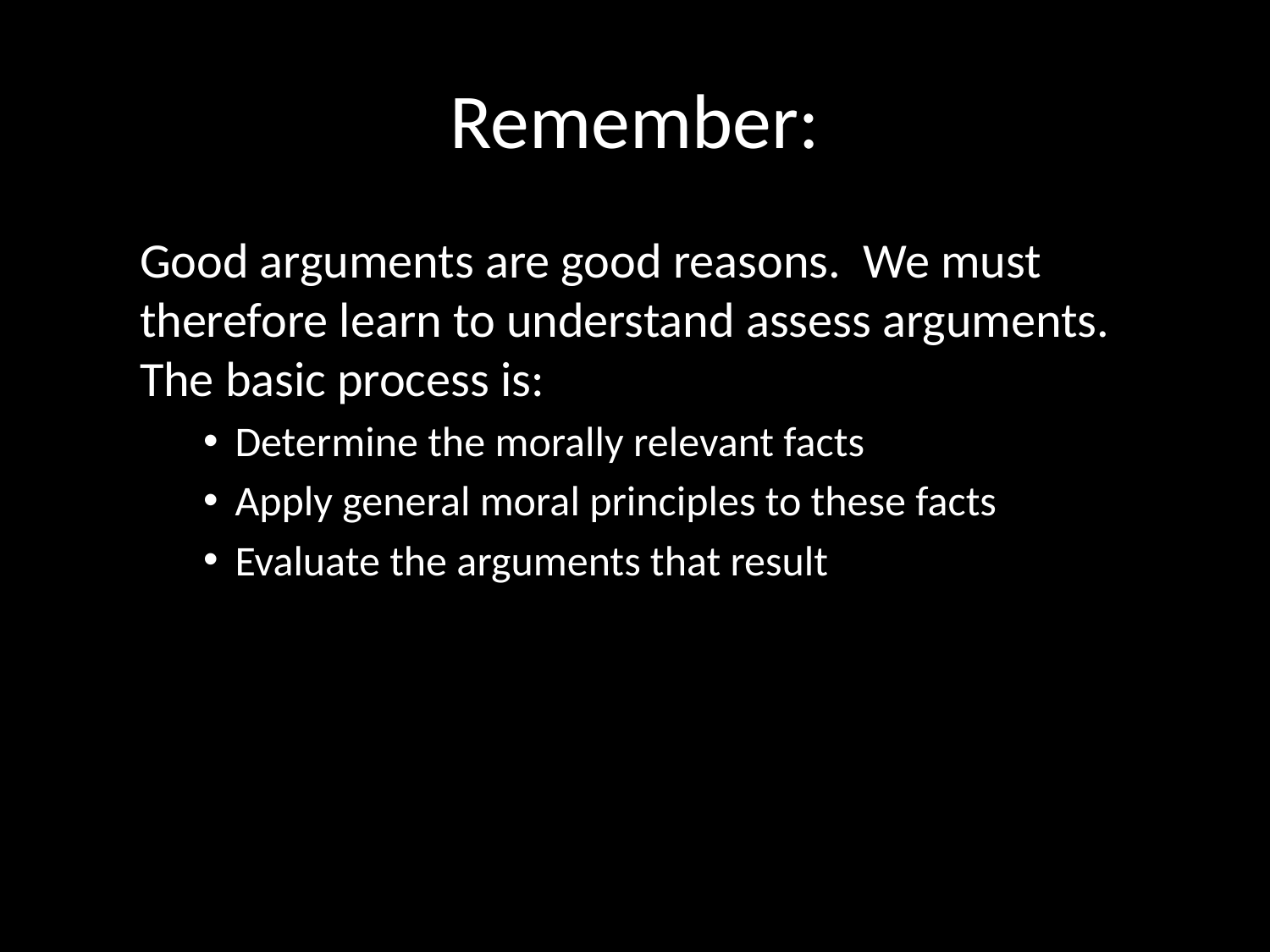

# Remember:
Good arguments are good reasons.  We must therefore learn to understand assess arguments.  The basic process is:
Determine the morally relevant facts
Apply general moral principles to these facts
Evaluate the arguments that result